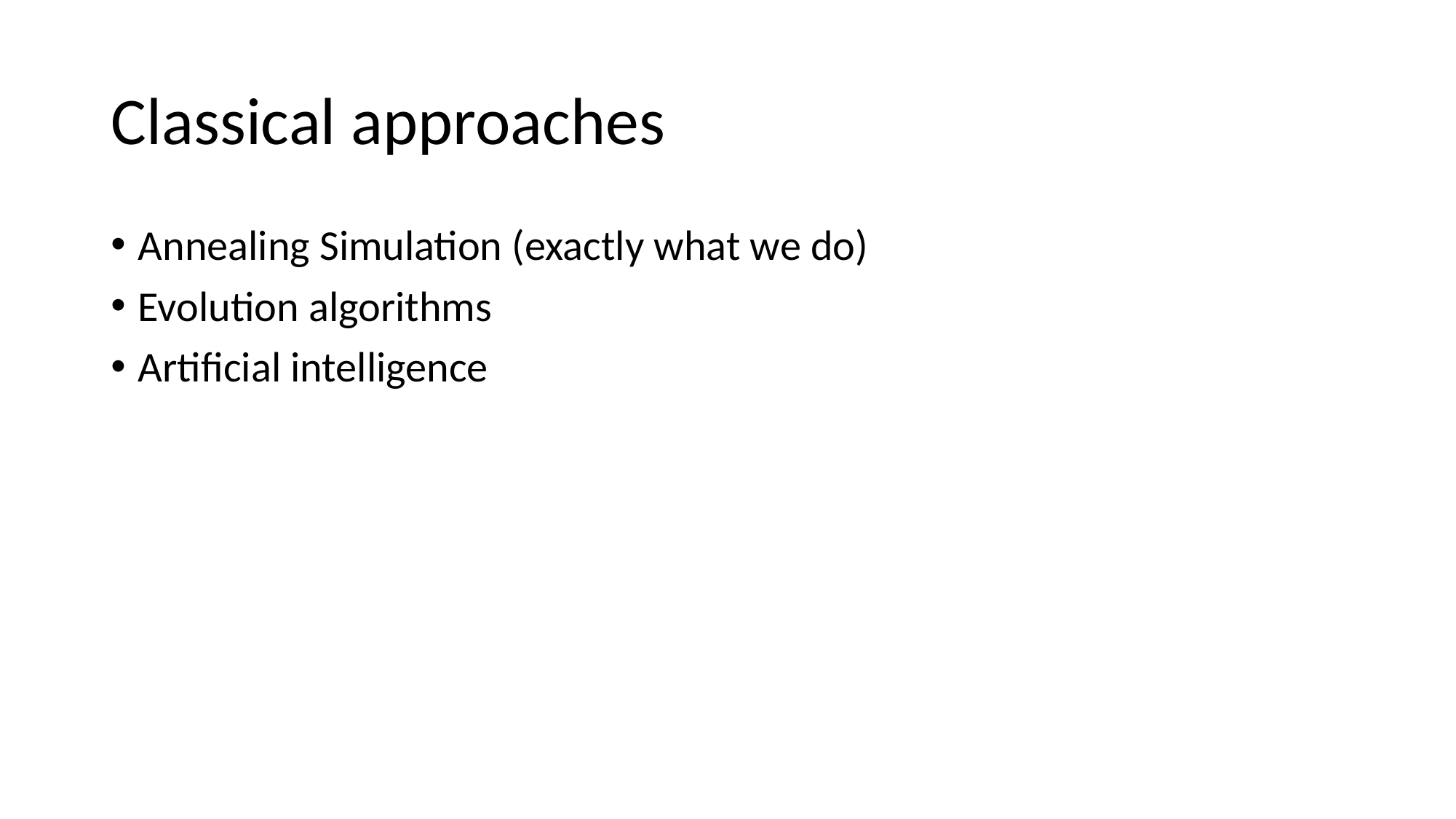

# Classical approaches
Annealing Simulation (exactly what we do)
Evolution algorithms
Artificial intelligence